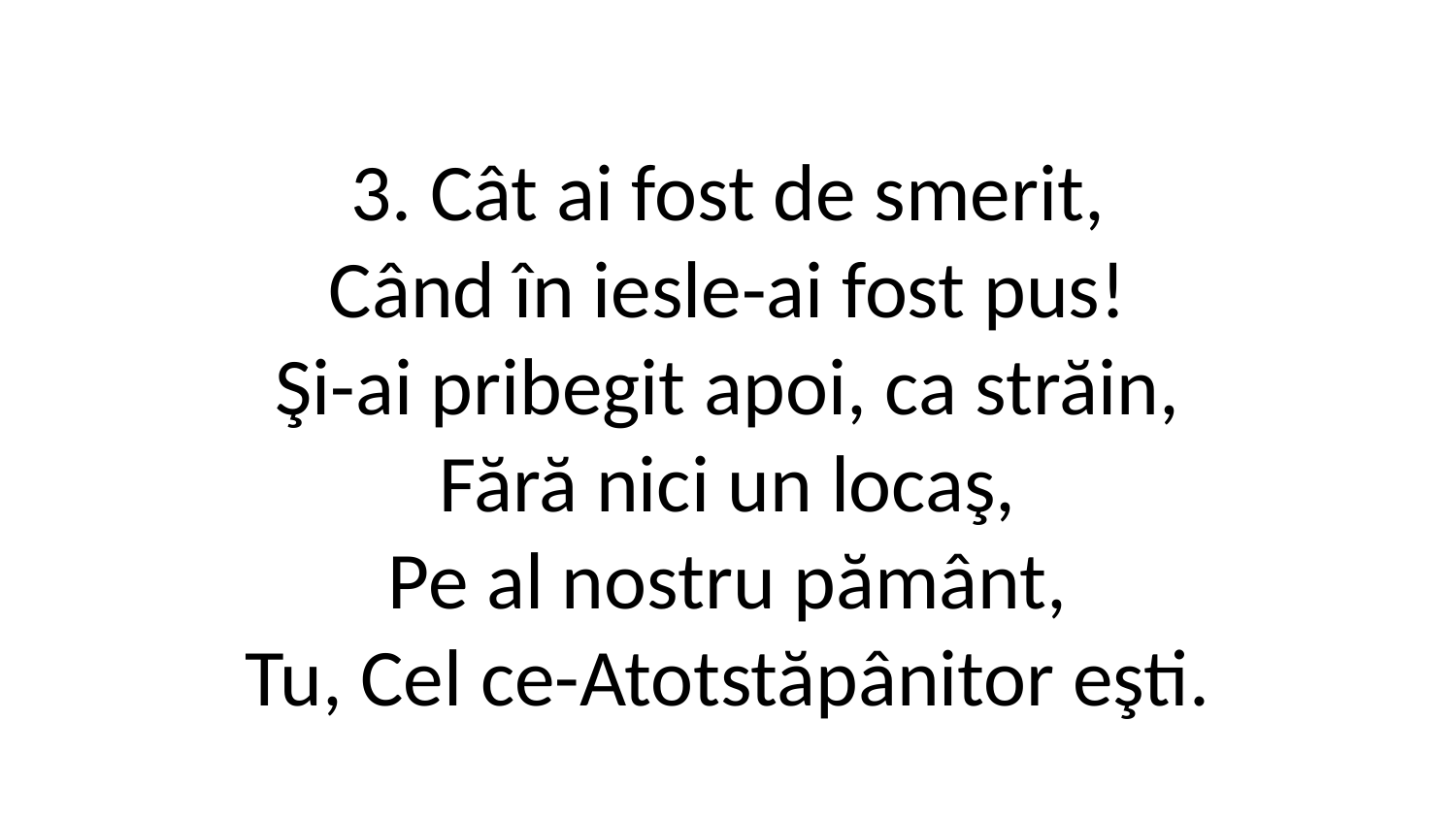

3. Cât ai fost de smerit,
Când în iesle-ai fost pus!
Şi-ai pribegit apoi, ca străin,
Fără nici un locaş,
Pe al nostru pământ,
Tu, Cel ce-Atotstăpânitor eşti.